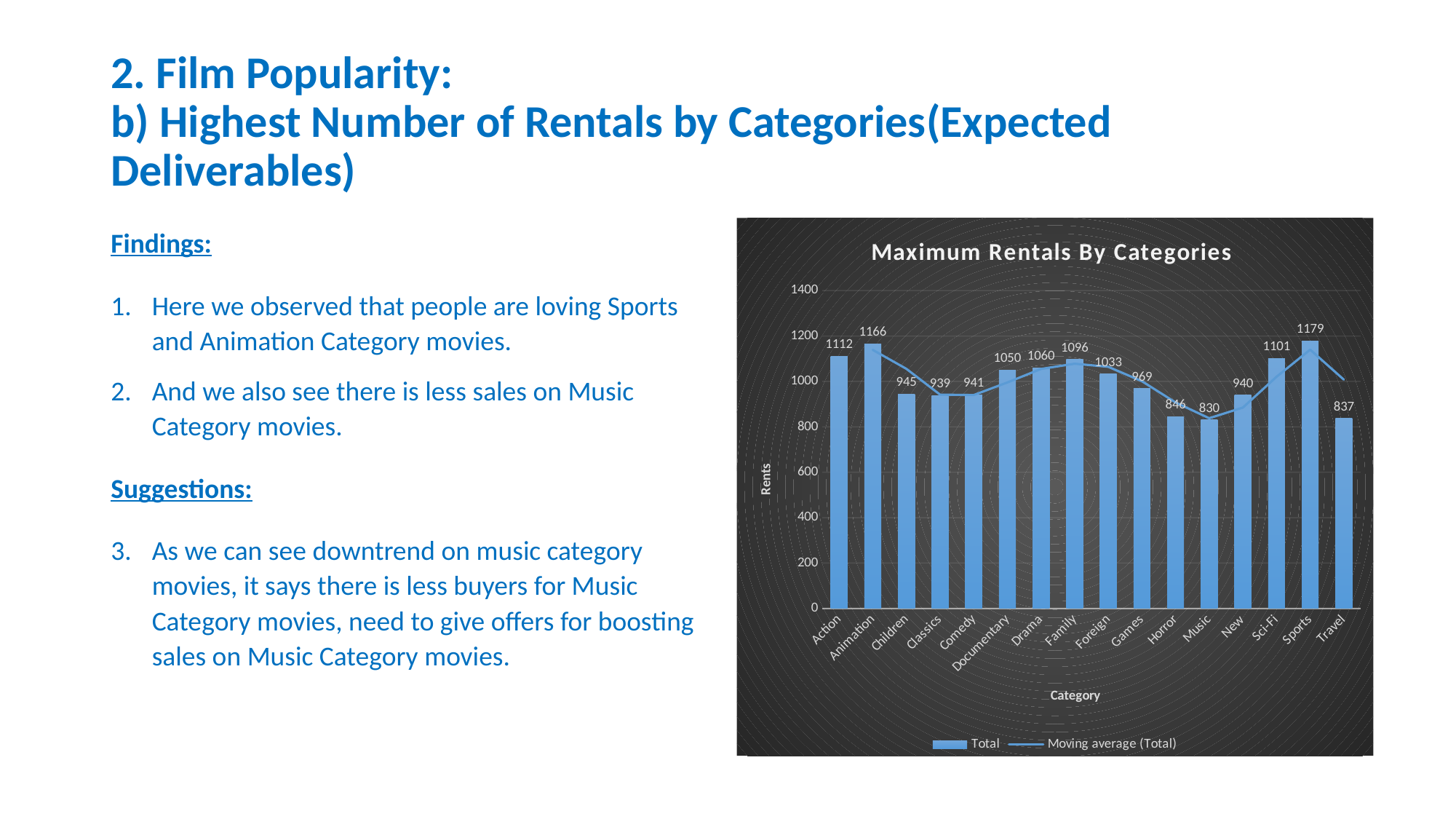

# 2. Film Popularity: b) Highest Number of Rentals by Categories(Expected Deliverables)
Findings:
Here we observed that people are loving Sports and Animation Category movies.
And we also see there is less sales on Music Category movies.
Suggestions:
As we can see downtrend on music category movies, it says there is less buyers for Music Category movies, need to give offers for boosting sales on Music Category movies.

### Chart: Maximum Rentals By Categories

| Category | Total |
|---|---|
| Action | 1112.0 |
| Animation | 1166.0 |
| Children | 945.0 |
| Classics | 939.0 |
| Comedy | 941.0 |
| Documentary | 1050.0 |
| Drama | 1060.0 |
| Family | 1096.0 |
| Foreign | 1033.0 |
| Games | 969.0 |
| Horror | 846.0 |
| Music | 830.0 |
| New | 940.0 |
| Sci-Fi | 1101.0 |
| Sports | 1179.0 |
| Travel | 837.0 |